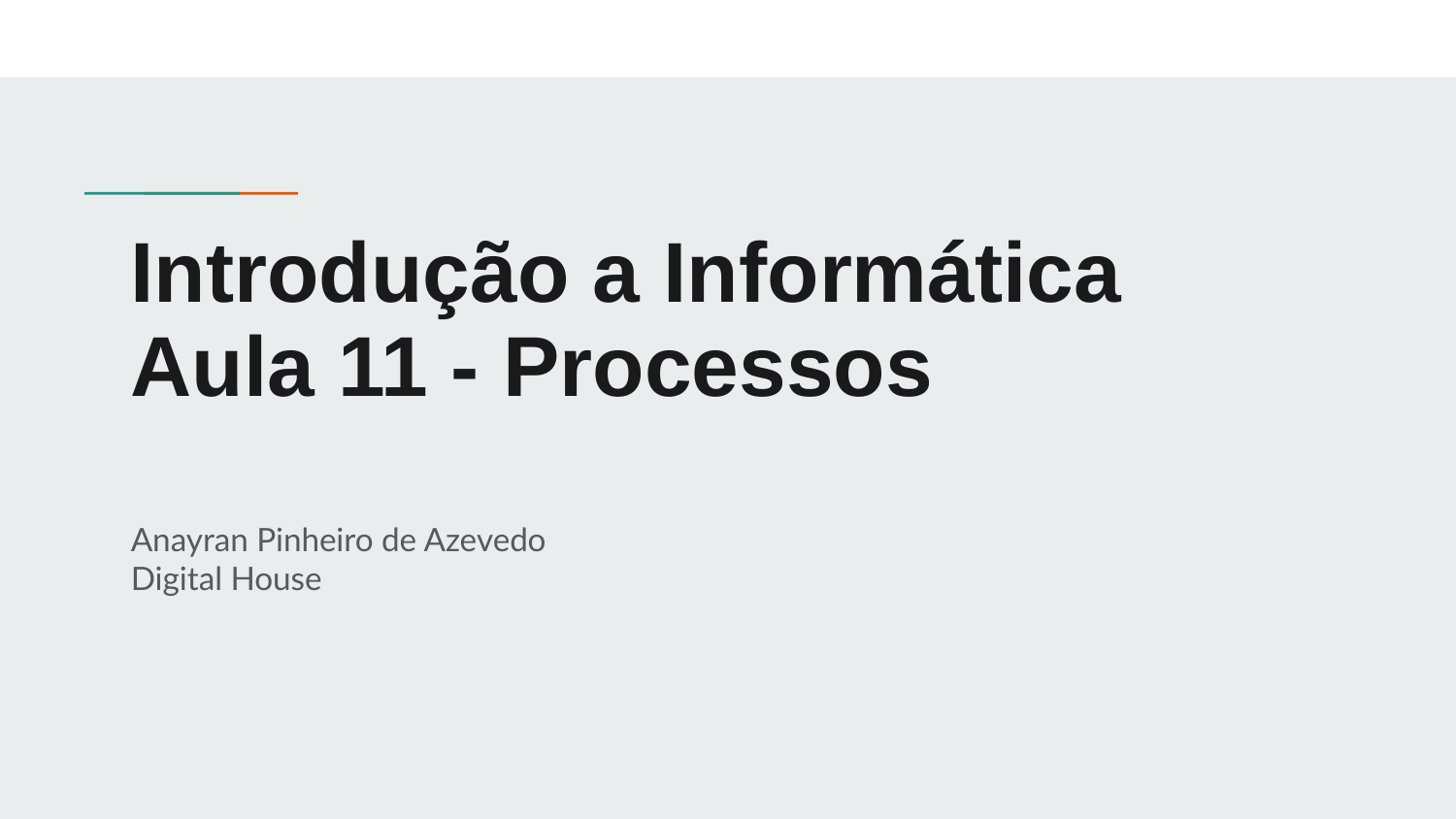

# Introdução a Informática
Aula 11 - Processos
Anayran Pinheiro de Azevedo
Digital House